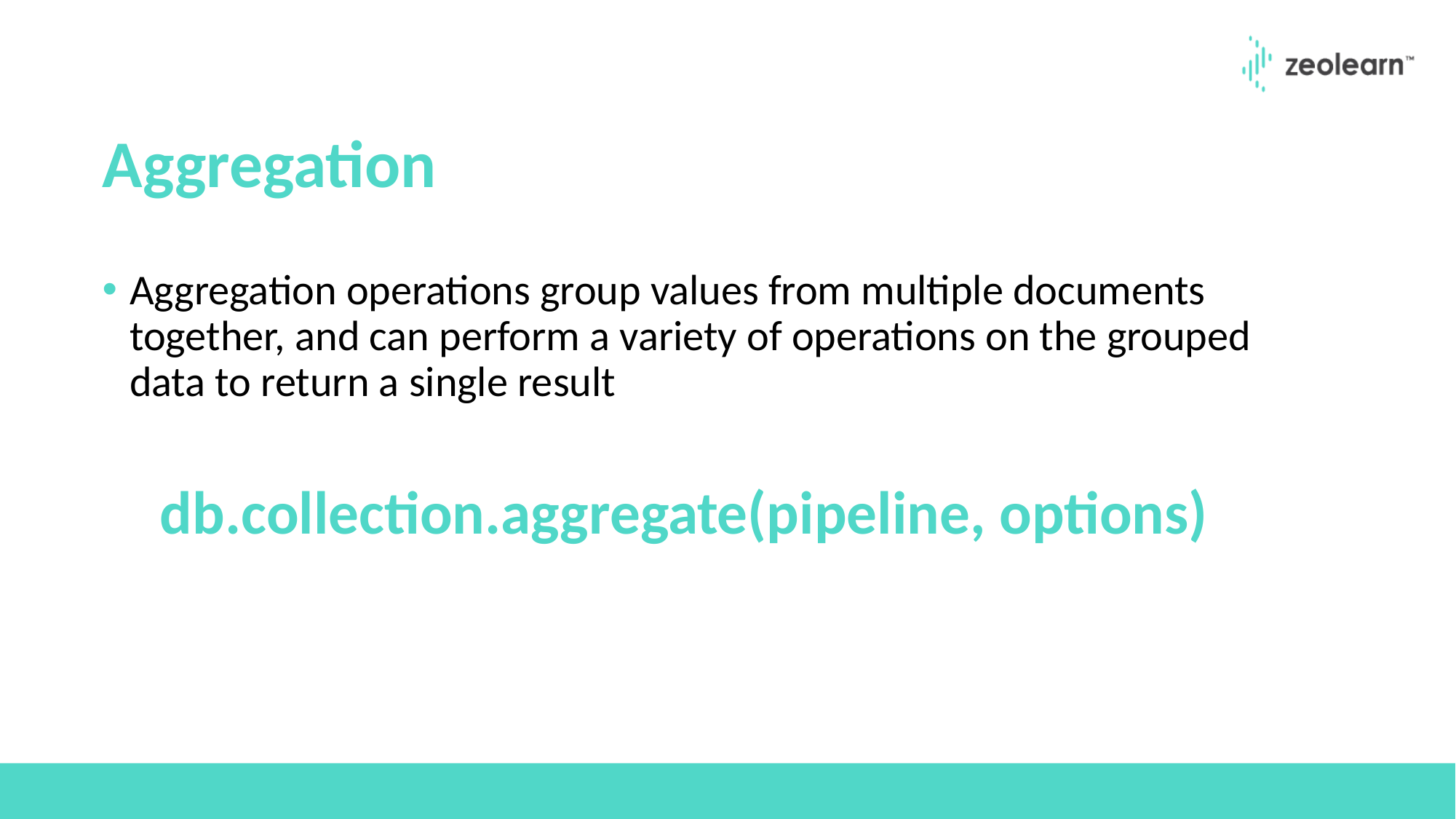

# Aggregation
Aggregation operations group values from multiple documents together, and can perform a variety of operations on the grouped data to return a single result

db.collection.aggregate(pipeline, options)